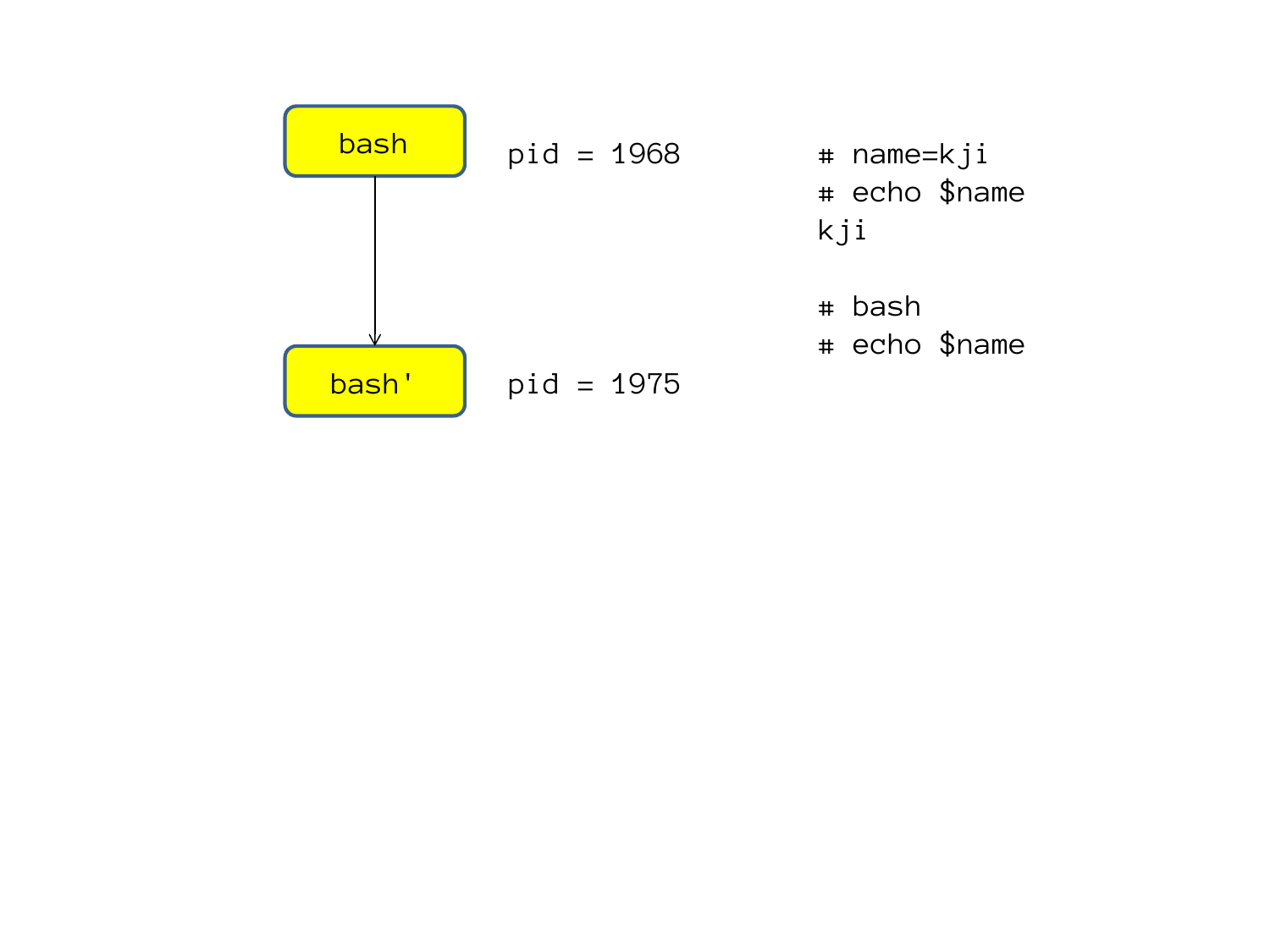

bash
pid = 1968
# name=kji
# echo $name
kji

# bash
# echo $name
bash'
pid = 1975